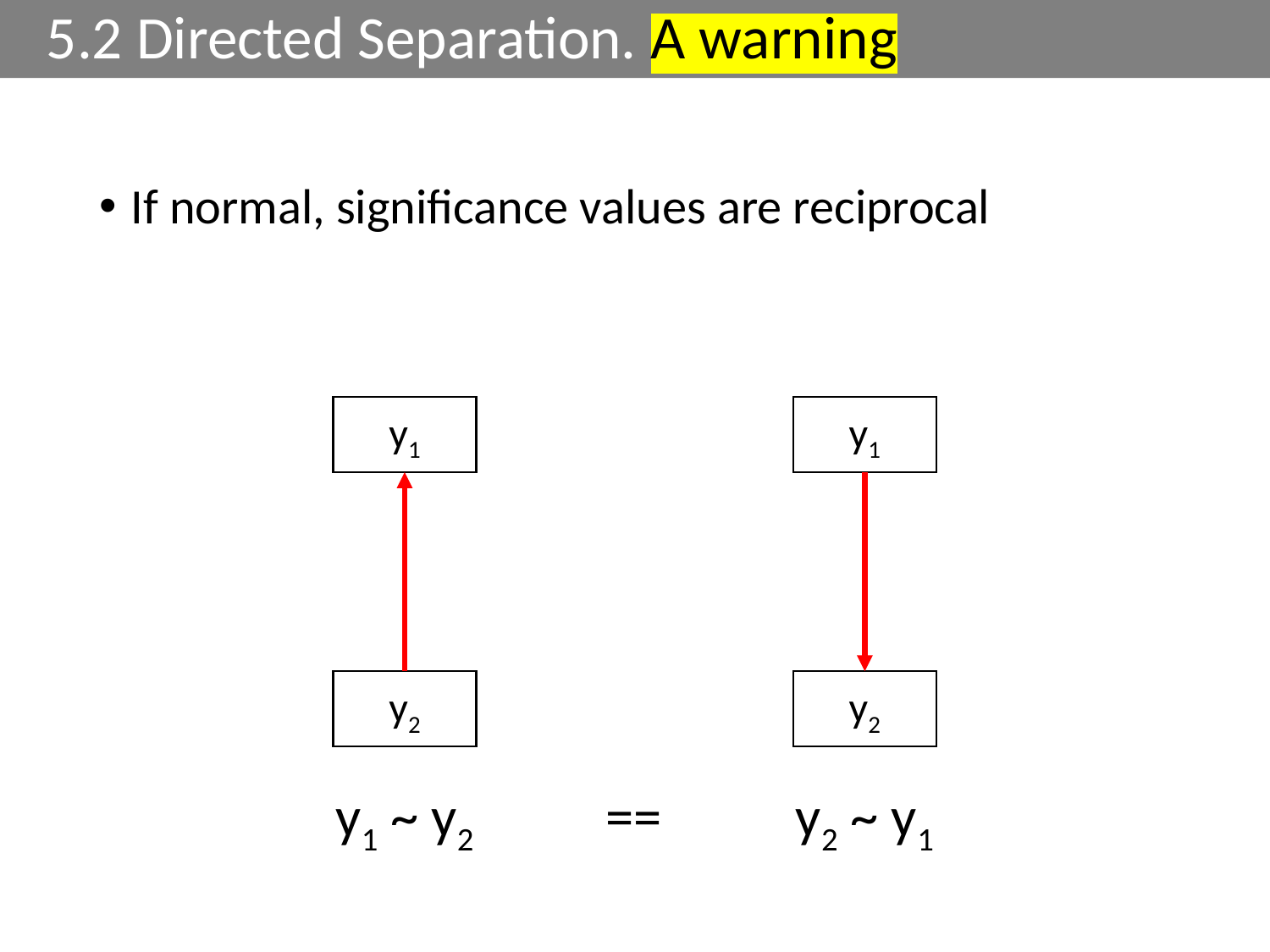

# 5.2 Directed Separation. A warning
If normal, significance values are reciprocal
y1
y1
y2
y2
==
y1 ~ y2
y2 ~ y1